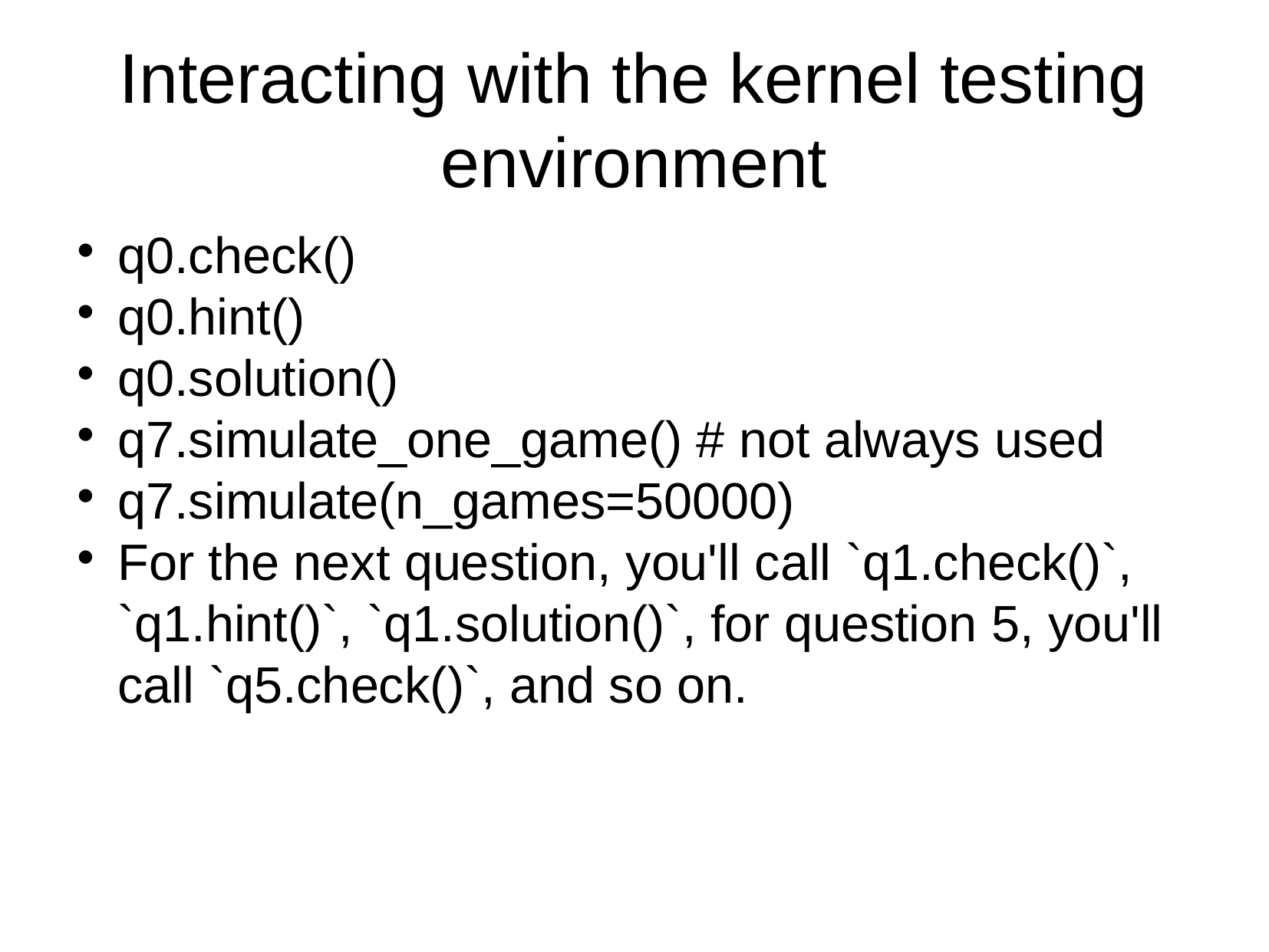

Interacting with the kernel testing environment
q0.check()
q0.hint()
q0.solution()
q7.simulate_one_game() # not always used
q7.simulate(n_games=50000)
For the next question, you'll call `q1.check()`, `q1.hint()`, `q1.solution()`, for question 5, you'll call `q5.check()`, and so on.